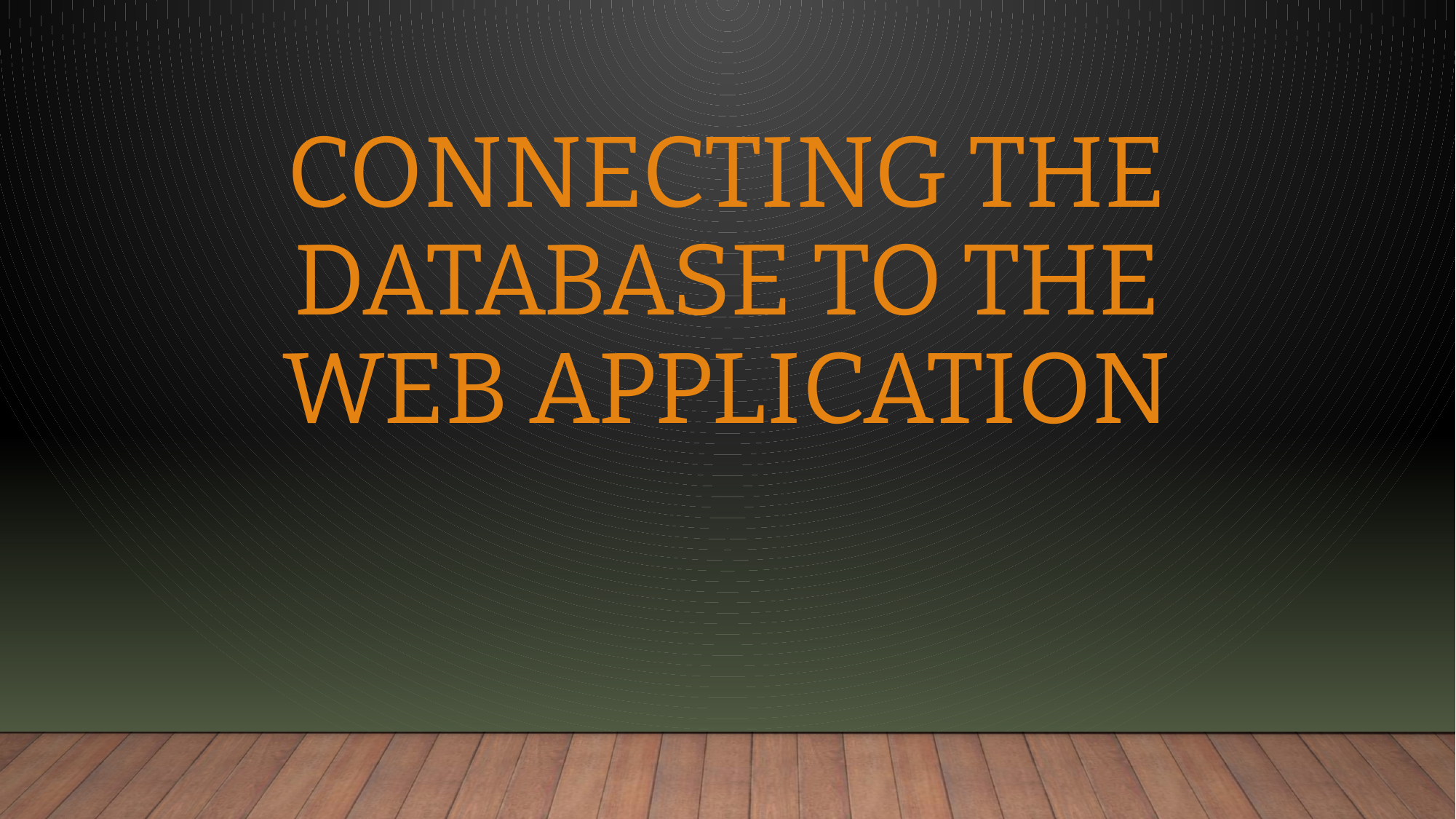

# Connecting the database to the web application